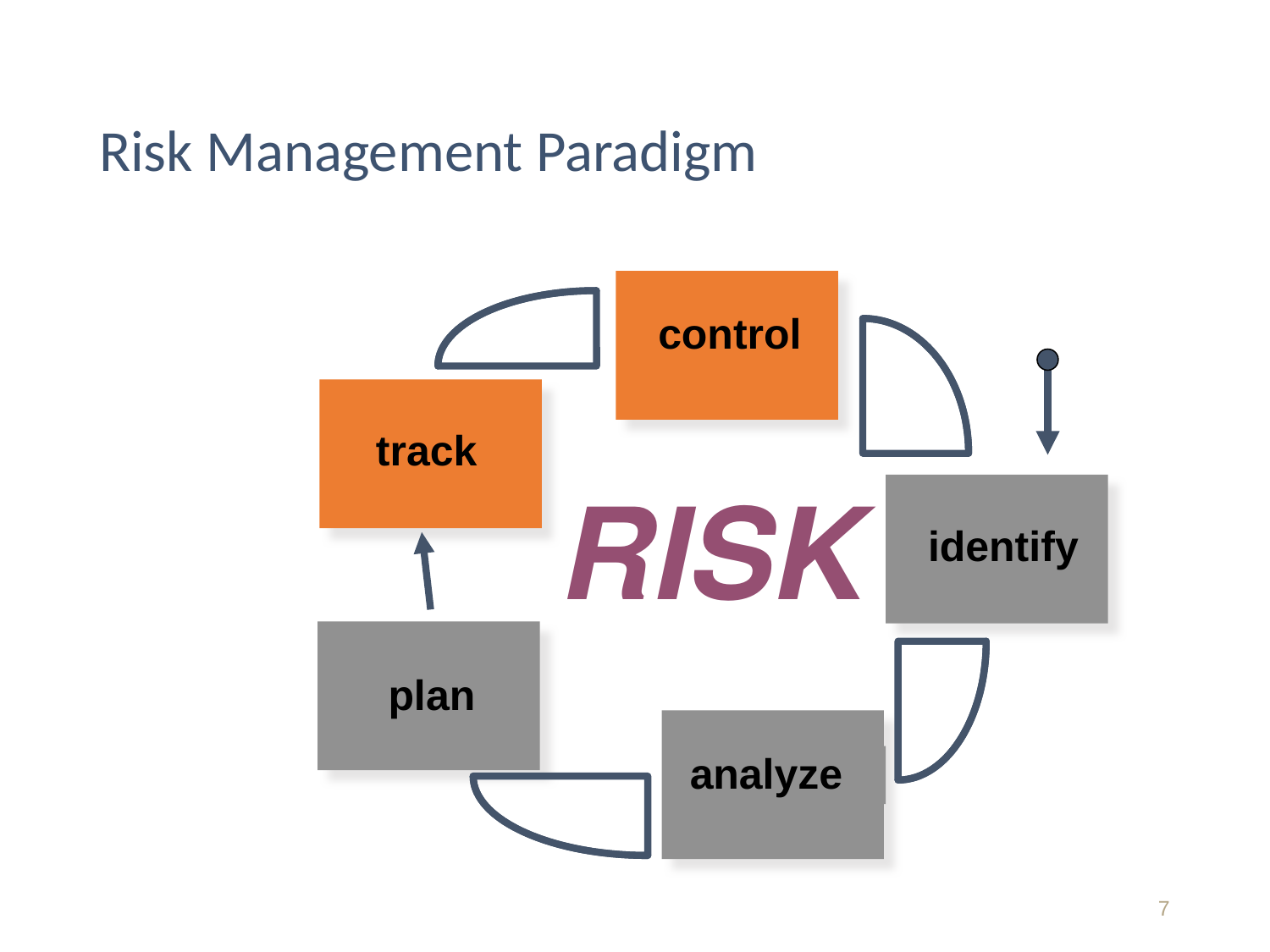

# Risk Management Paradigm

control

track

RISK
identify

plan

analyze

7